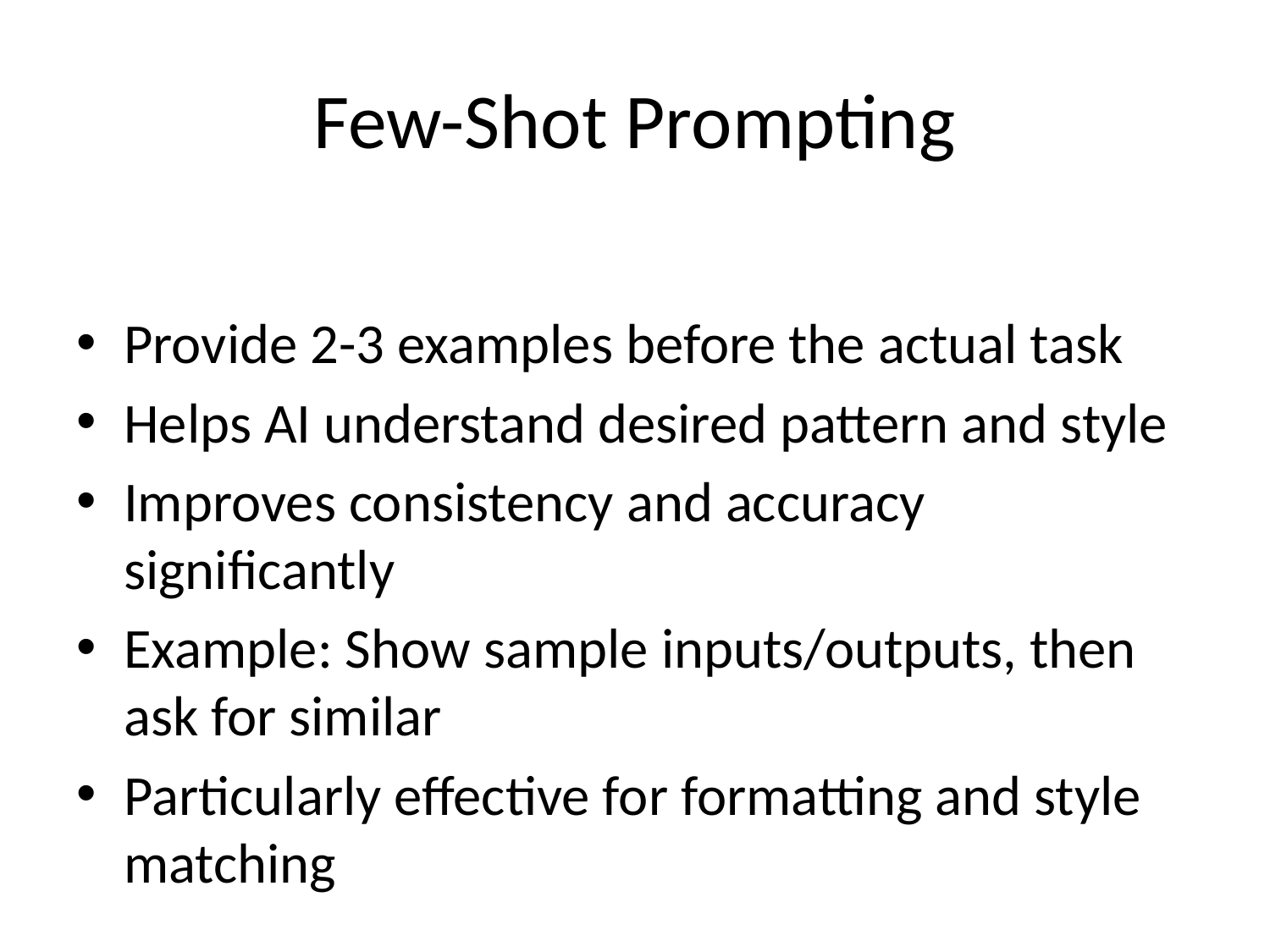

# Few-Shot Prompting

Provide 2-3 examples before the actual task
Helps AI understand desired pattern and style
Improves consistency and accuracy significantly
Example: Show sample inputs/outputs, then ask for similar
Particularly effective for formatting and style matching